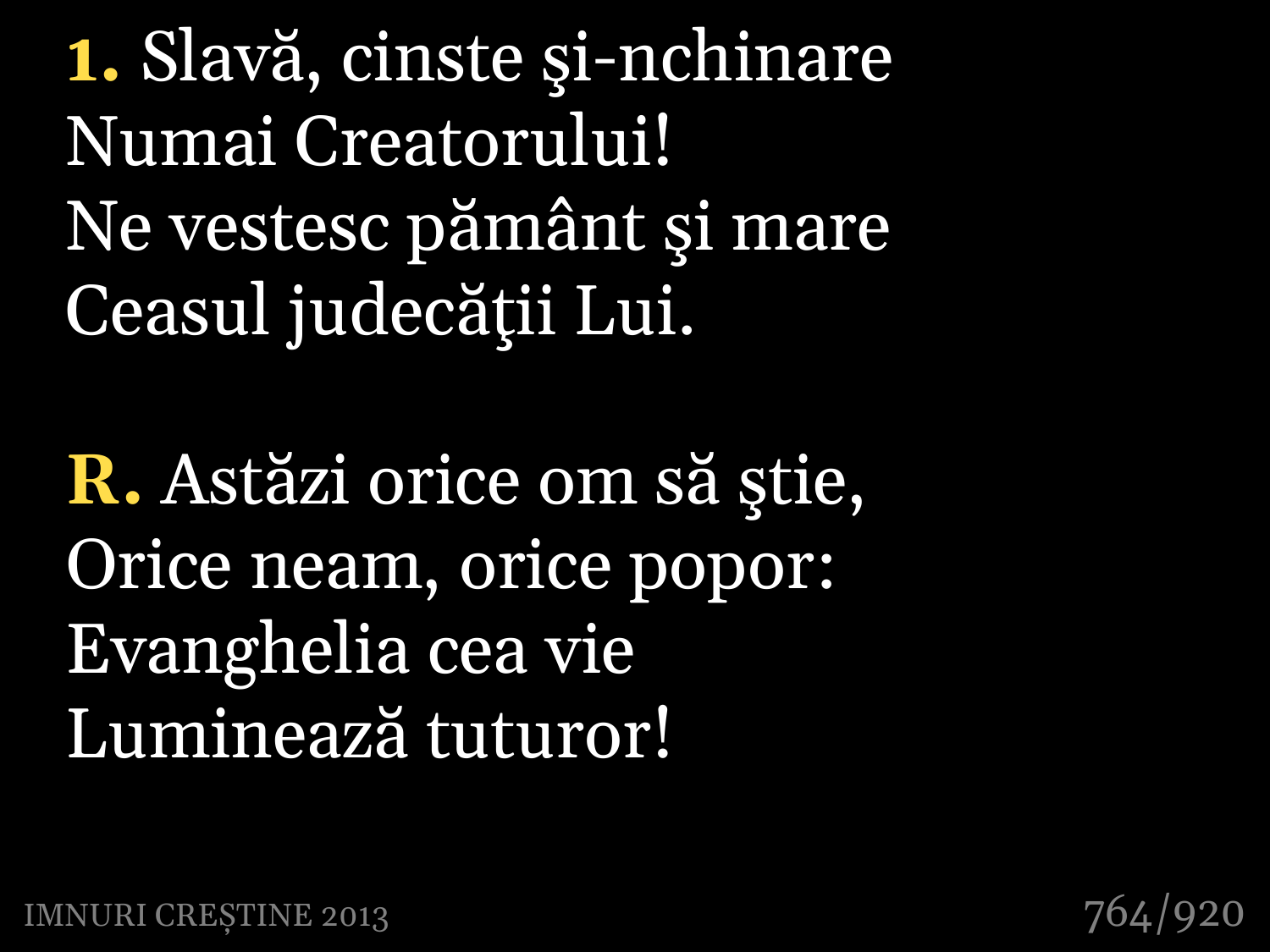

1. Slavă, cinste şi-nchinare
Numai Creatorului!
Ne vestesc pământ şi mare
Ceasul judecăţii Lui.

R. Astăzi orice om să ştie,
Orice neam, orice popor:
Evanghelia cea vie
Luminează tuturor!
764/920
IMNURI CREȘTINE 2013